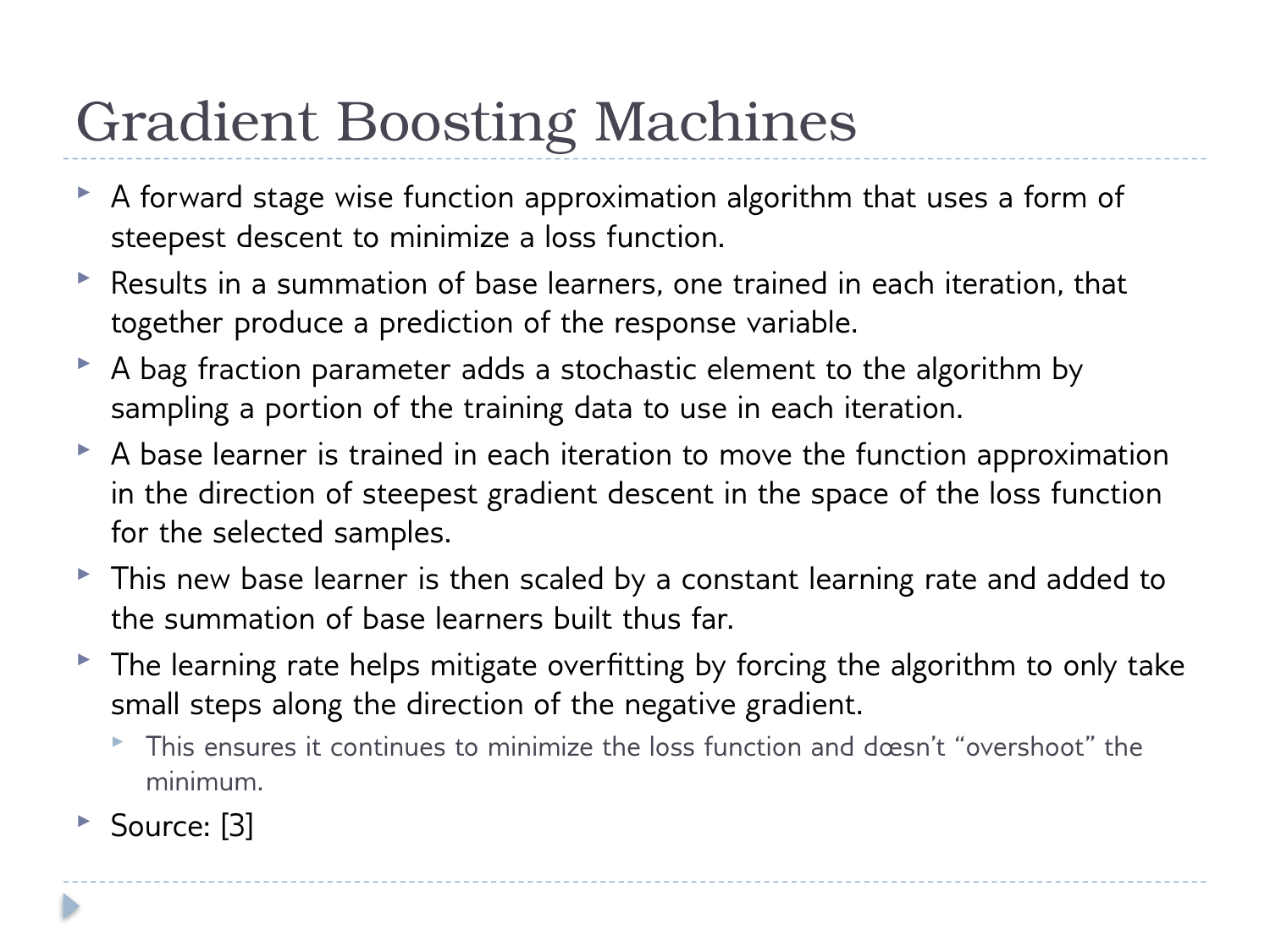

# Gradient Boosting Machines
A forward stage wise function approximation algorithm that uses a form of steepest descent to minimize a loss function.
Results in a summation of base learners, one trained in each iteration, that together produce a prediction of the response variable.
A bag fraction parameter adds a stochastic element to the algorithm by sampling a portion of the training data to use in each iteration.
A base learner is trained in each iteration to move the function approximation in the direction of steepest gradient descent in the space of the loss function for the selected samples.
This new base learner is then scaled by a constant learning rate and added to the summation of base learners built thus far.
The learning rate helps mitigate overfitting by forcing the algorithm to only take small steps along the direction of the negative gradient.
This ensures it continues to minimize the loss function and doesn’t “overshoot” the minimum.
Source: [3]